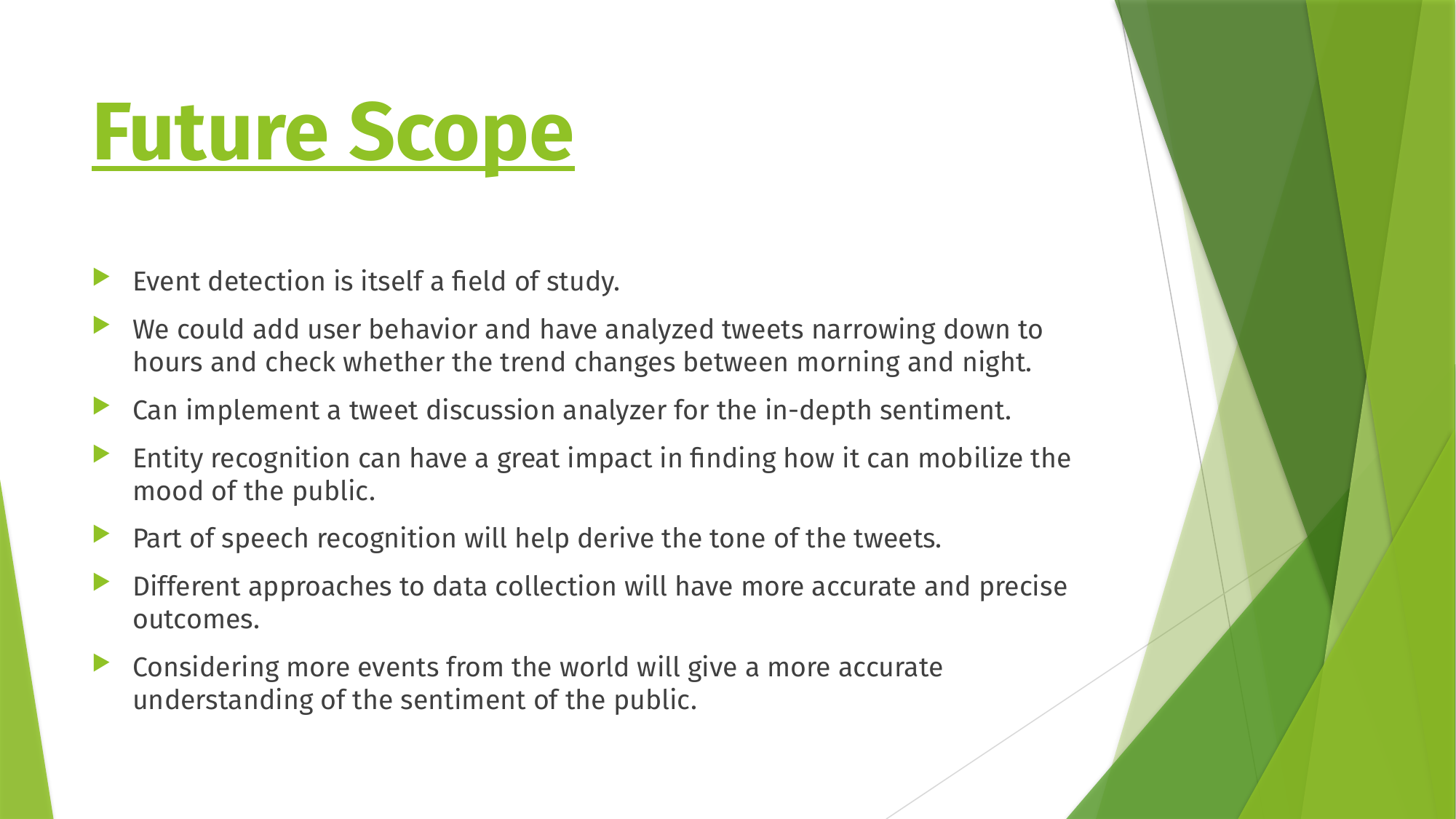

# Future Scope
Event detection is itself a field of study.
We could add user behavior and have analyzed tweets narrowing down to hours and check whether the trend changes between morning and night.
Can implement a tweet discussion analyzer for the in-depth sentiment.
Entity recognition can have a great impact in finding how it can mobilize the mood of the public.
Part of speech recognition will help derive the tone of the tweets.
Different approaches to data collection will have more accurate and precise outcomes.
Considering more events from the world will give a more accurate understanding of the sentiment of the public.